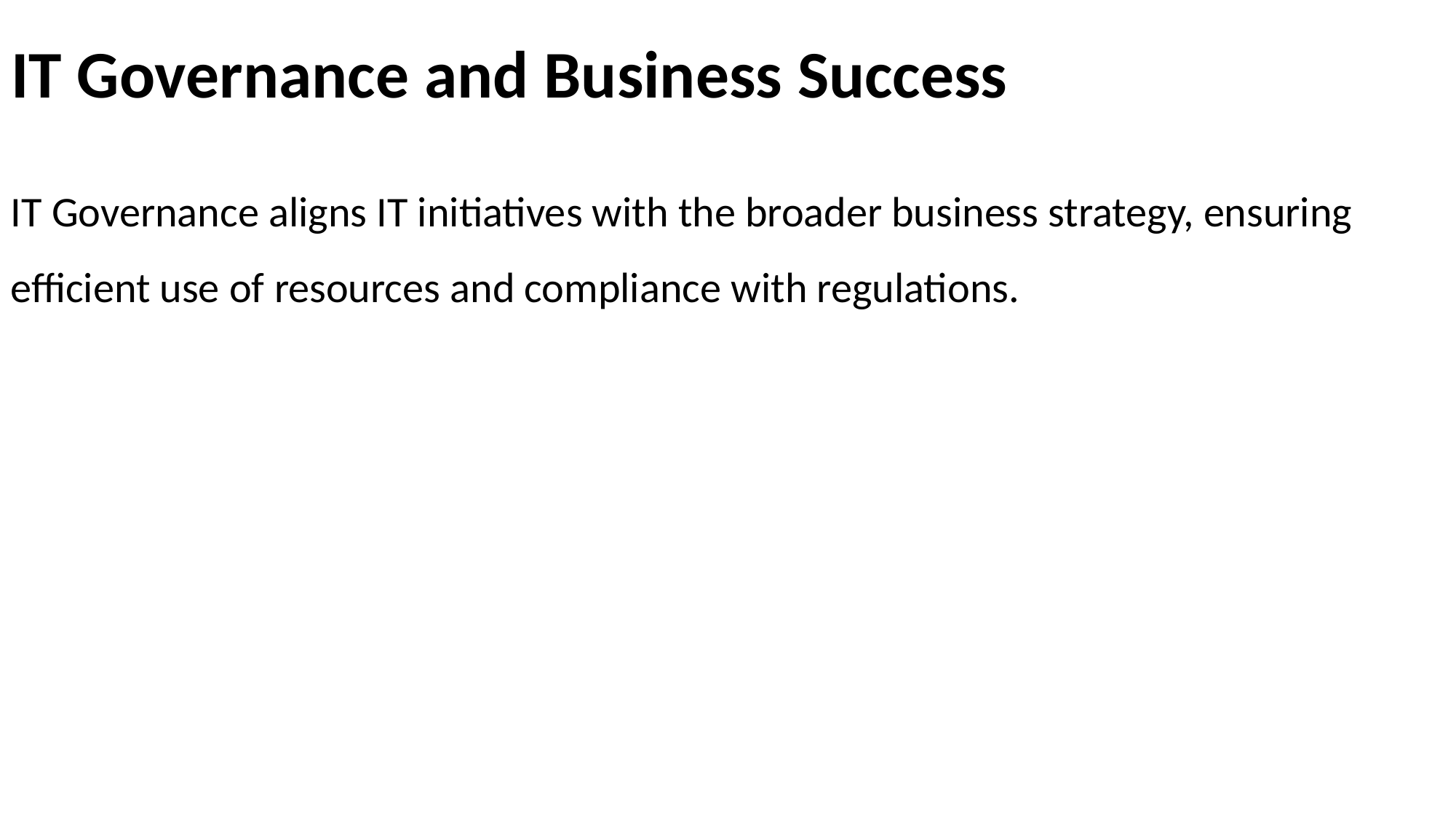

# IT Governance and Business Success
IT Governance aligns IT initiatives with the broader business strategy, ensuring efficient use of resources and compliance with regulations.